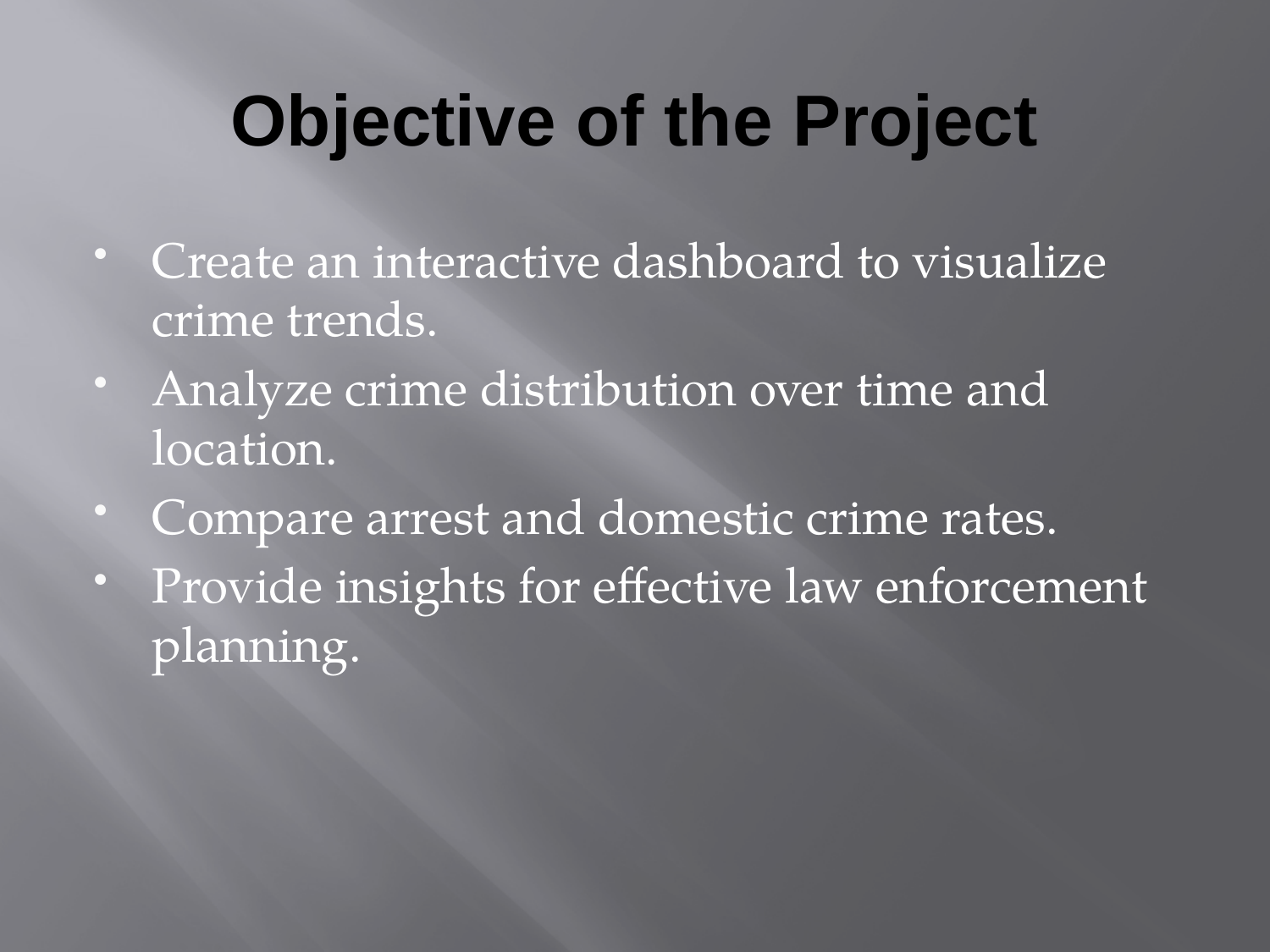

# Objective of the Project
Create an interactive dashboard to visualize crime trends.
Analyze crime distribution over time and location.
Compare arrest and domestic crime rates.
Provide insights for effective law enforcement planning.